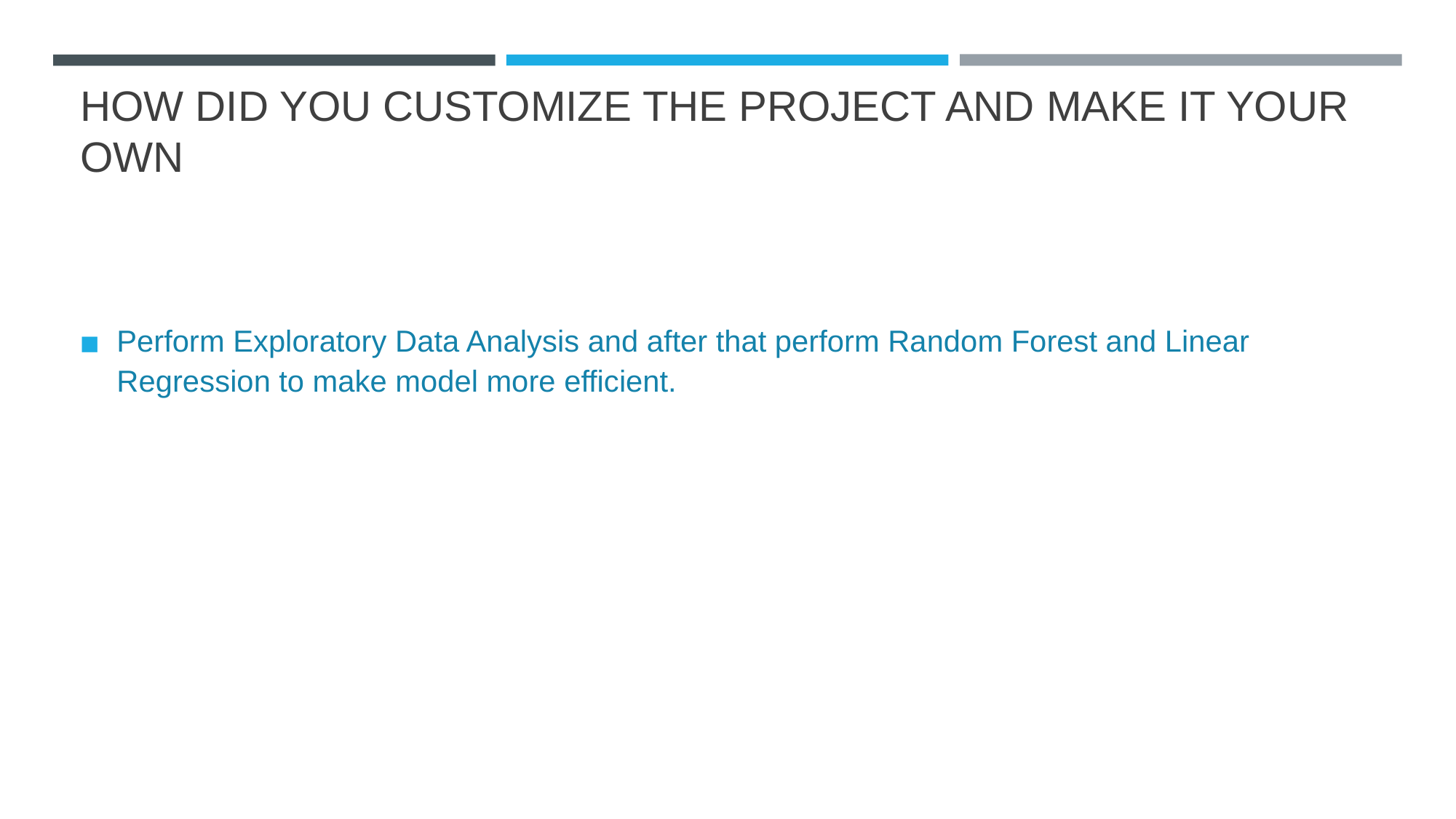

# HOW DID YOU CUSTOMIZE THE PROJECT AND MAKE IT YOUR OWN
Perform Exploratory Data Analysis and after that perform Random Forest and Linear Regression to make model more efficient.